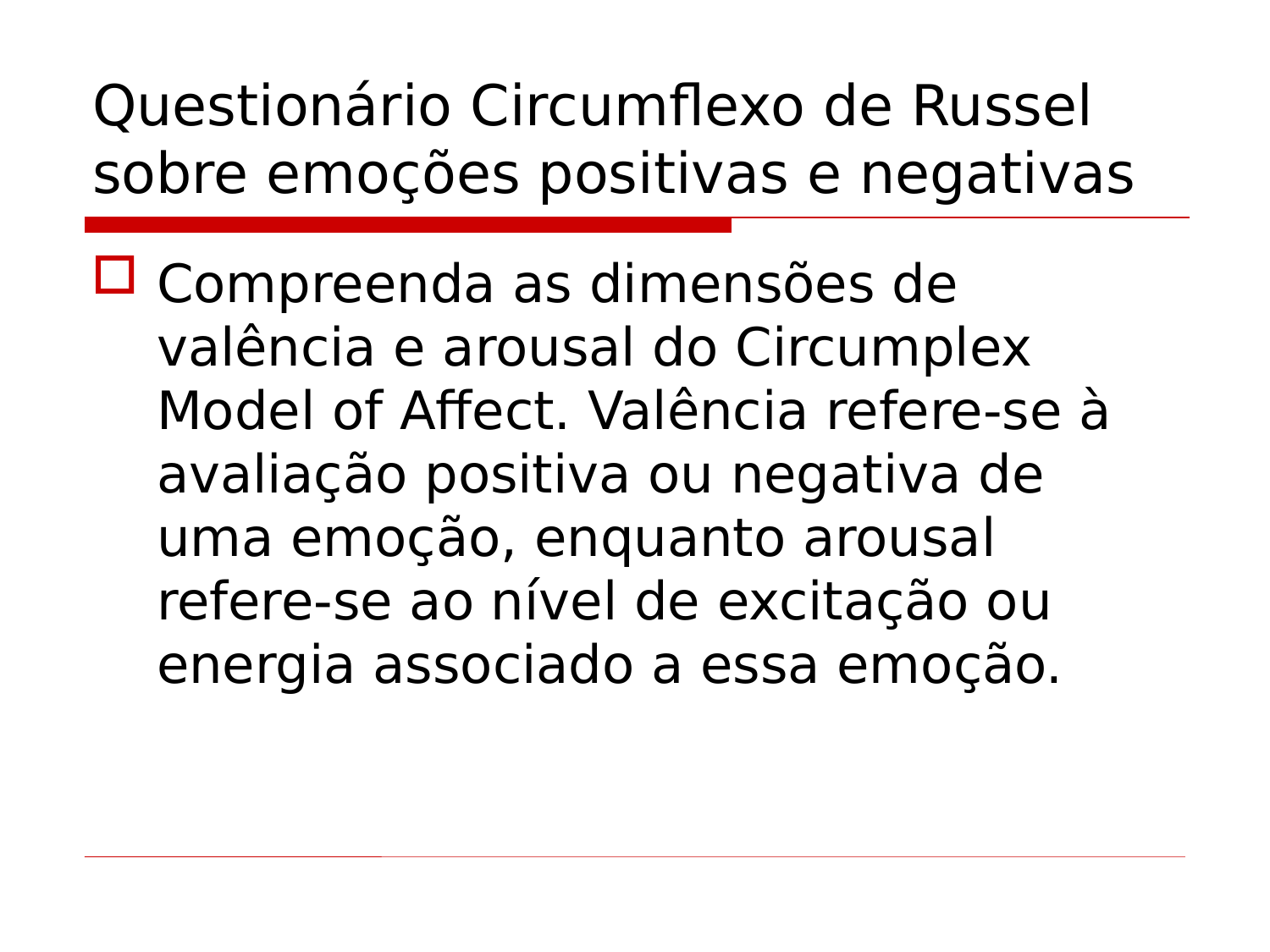

# Questionário Circumflexo de Russel sobre emoções positivas e negativas
Compreenda as dimensões de valência e arousal do Circumplex Model of Affect. Valência refere-se à avaliação positiva ou negativa de uma emoção, enquanto arousal refere-se ao nível de excitação ou energia associado a essa emoção.